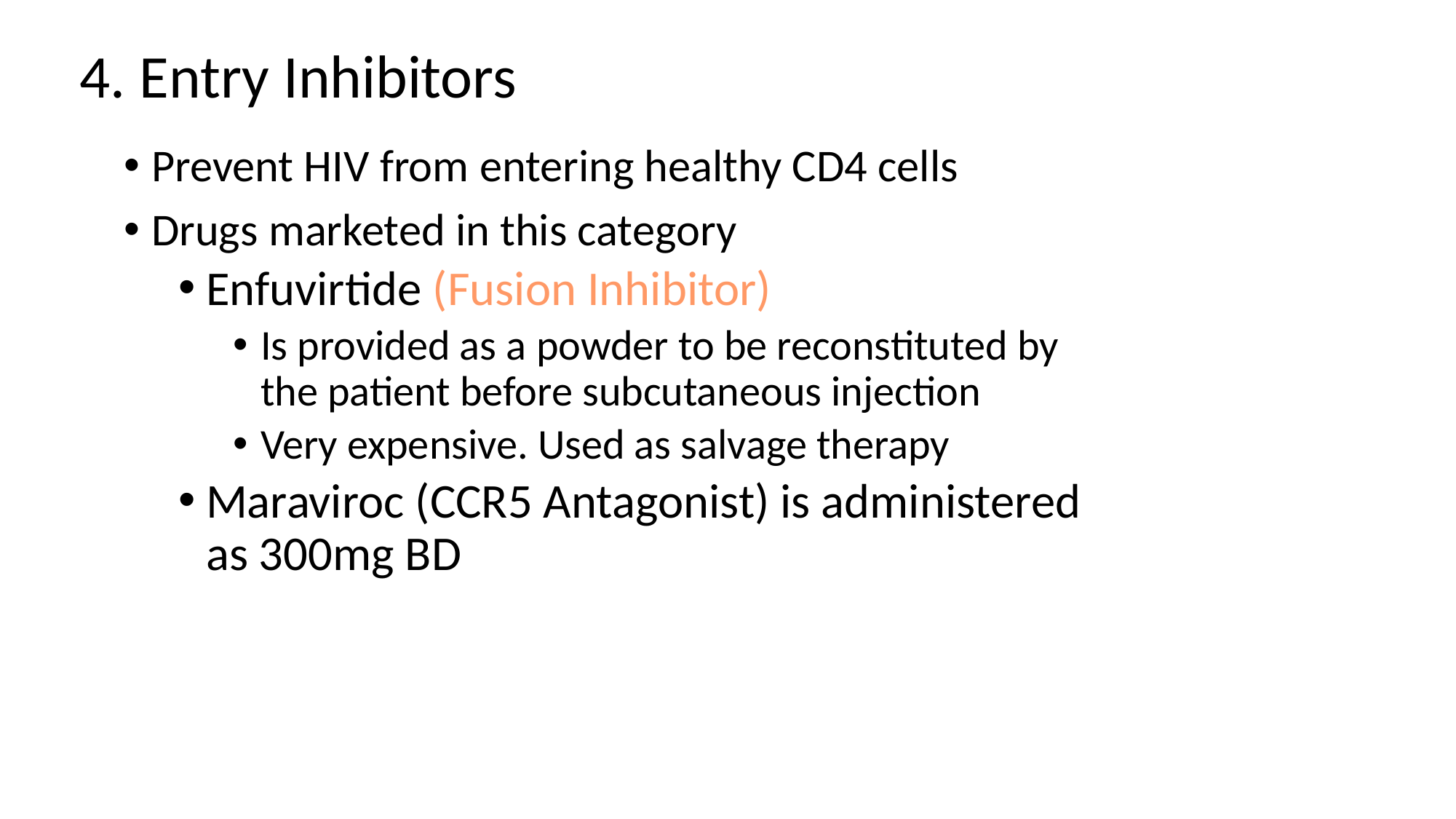

4. Entry Inhibitors
Prevent HIV from entering healthy CD4 cells
Drugs marketed in this category
Enfuvirtide (Fusion Inhibitor)
Is provided as a powder to be reconstituted by the patient before subcutaneous injection
Very expensive. Used as salvage therapy
Maraviroc (CCR5 Antagonist) is administered as 300mg BD